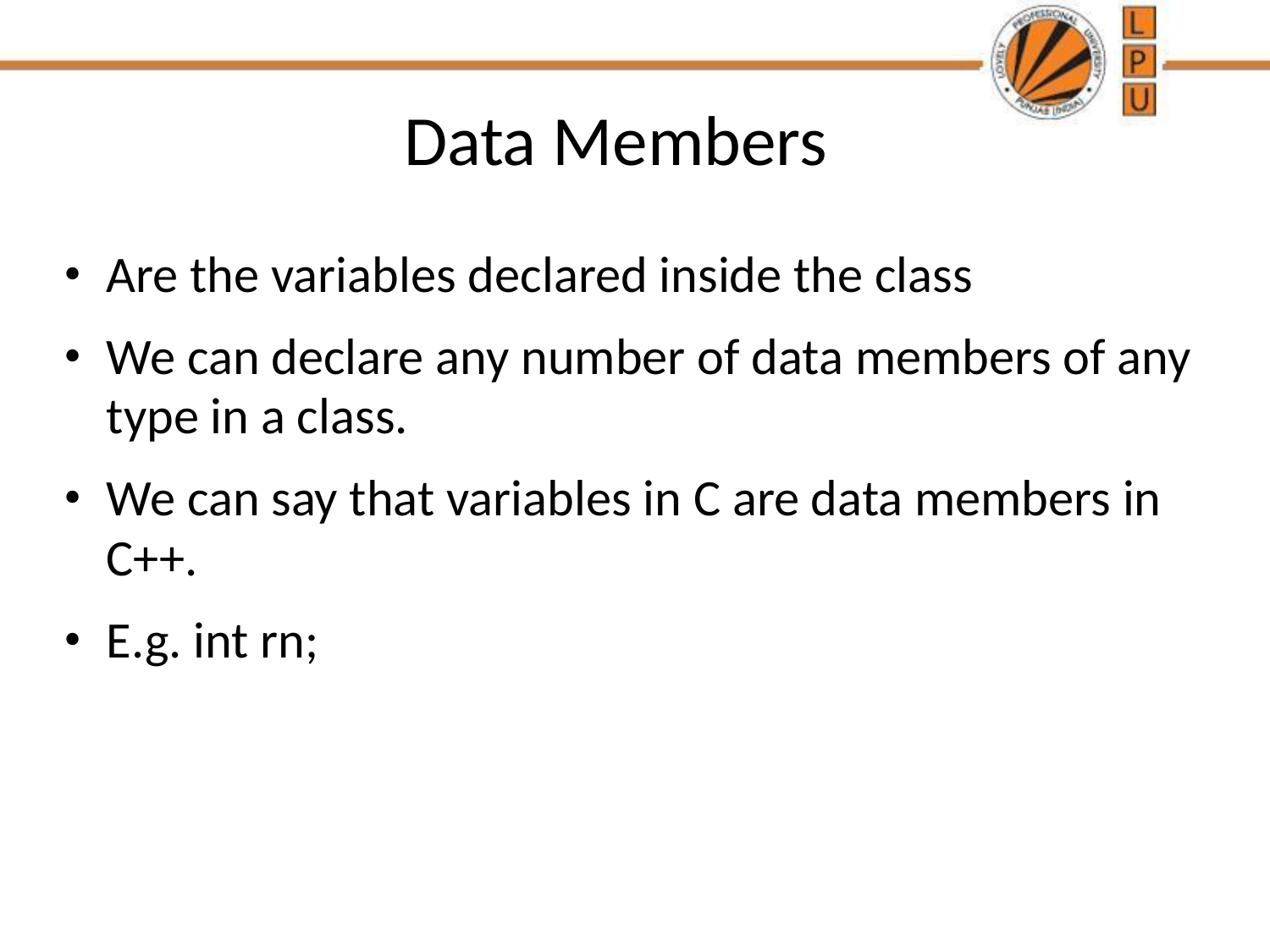

# Data Members
Are the variables declared inside the class
We can declare any number of data members of any type in a class.
We can say that variables in C are data members in C++.
E.g. int rn;